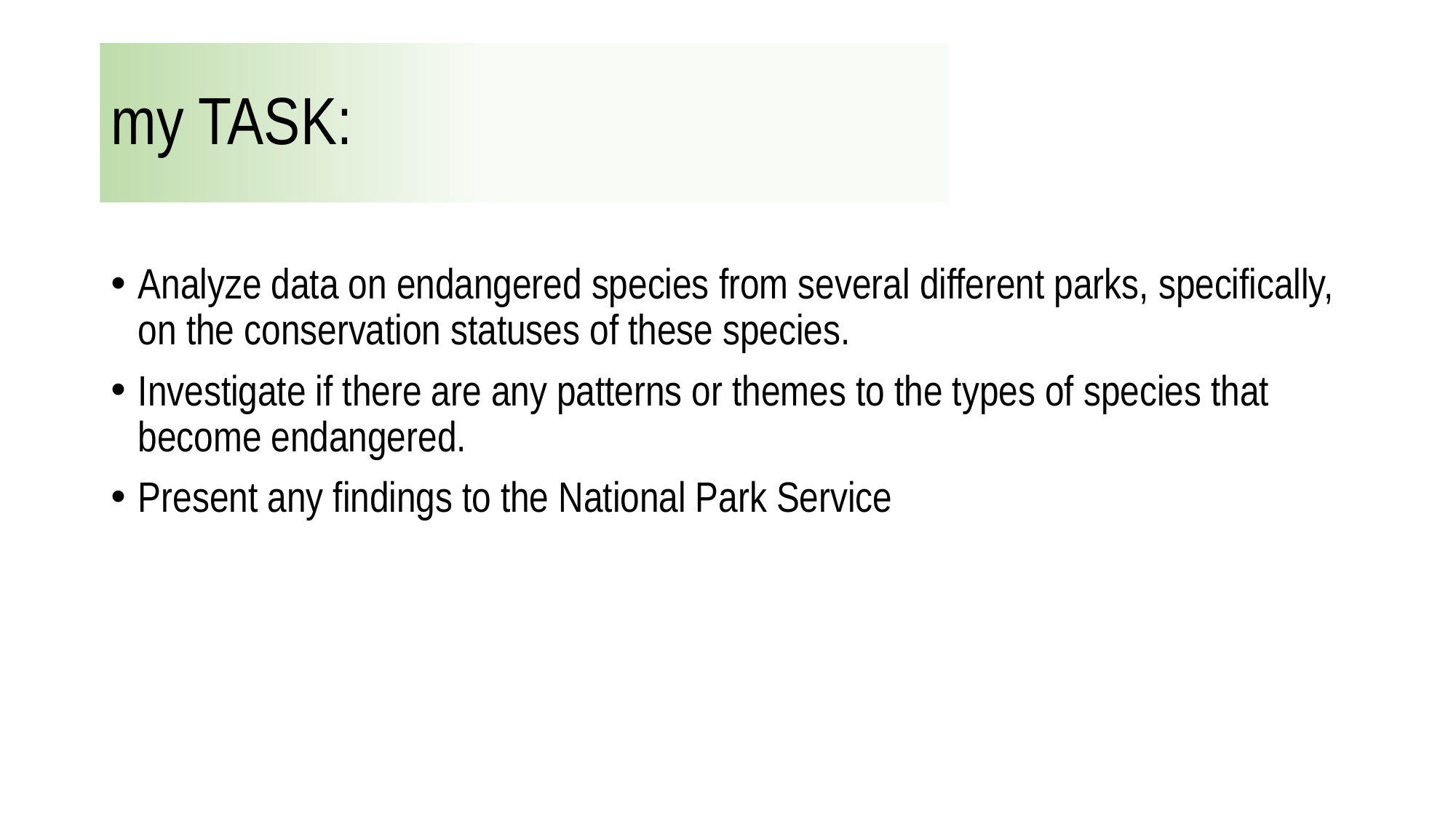

# my TASK:
Analyze data on endangered species from several different parks, specifically, on the conservation statuses of these species.
Investigate if there are any patterns or themes to the types of species that become endangered.
Present any findings to the National Park Service